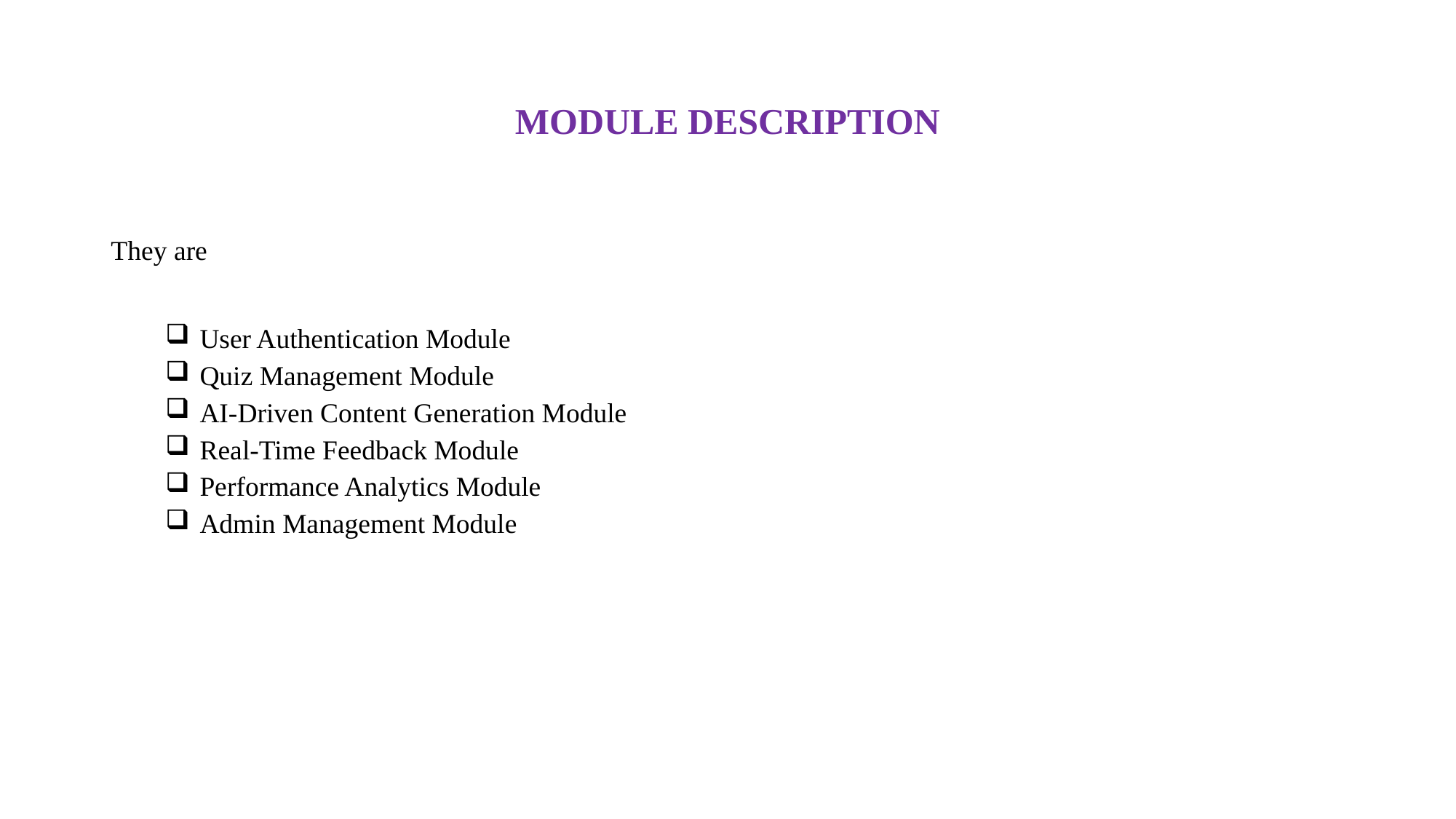

# MODULE DESCRIPTION

They are

 User Authentication Module
 Quiz Management Module
 AI-Driven Content Generation Module
 Real-Time Feedback Module
 Performance Analytics Module
 Admin Management Module